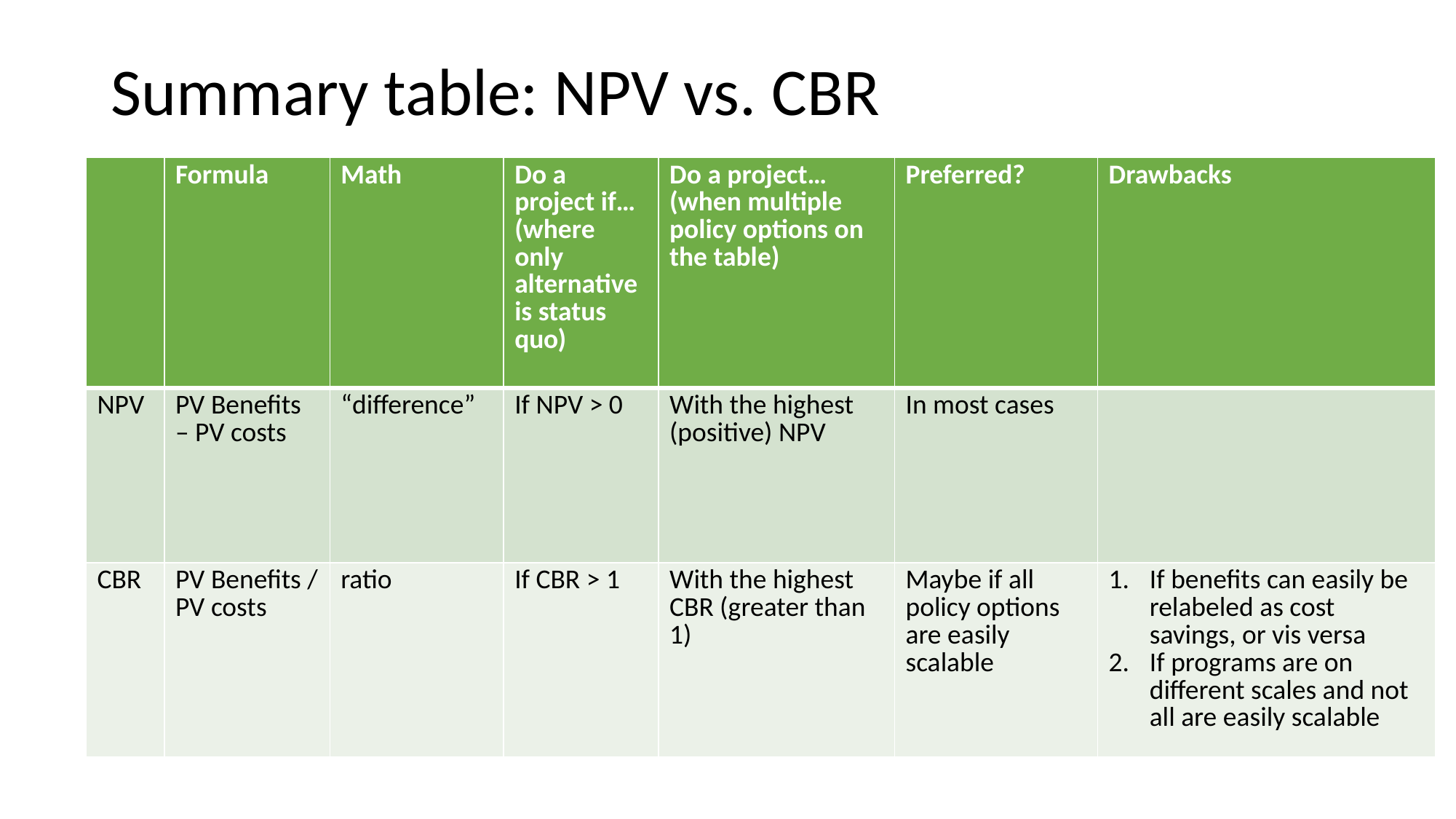

# Summary table: NPV vs. CBR
|  | Formula | Math | Do a project if…(where only alternative is status quo) | Do a project… (when multiple policy options on the table) | Preferred? | Drawbacks |
| --- | --- | --- | --- | --- | --- | --- |
| NPV | PV Benefits – PV costs | “difference” | If NPV > 0 | With the highest (positive) NPV | In most cases |  |
| CBR | PV Benefits / PV costs | ratio | If CBR > 1 | With the highest CBR (greater than 1) | Maybe if all policy options are easily scalable | If benefits can easily be relabeled as cost savings, or vis versa If programs are on different scales and not all are easily scalable |